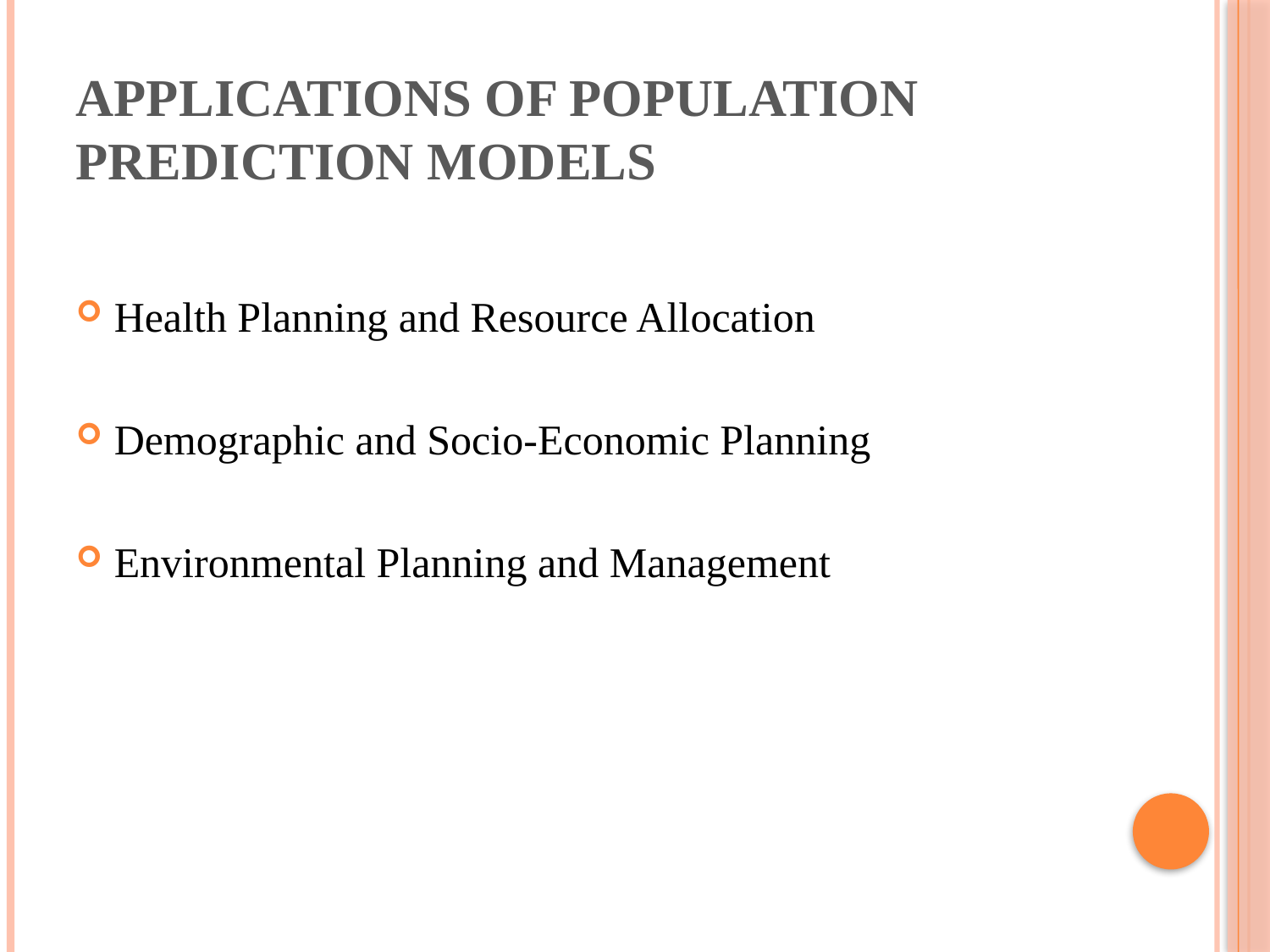

# Applications of Population Prediction Models

Health Planning and Resource Allocation

Demographic and Socio-Economic Planning

Environmental Planning and Management